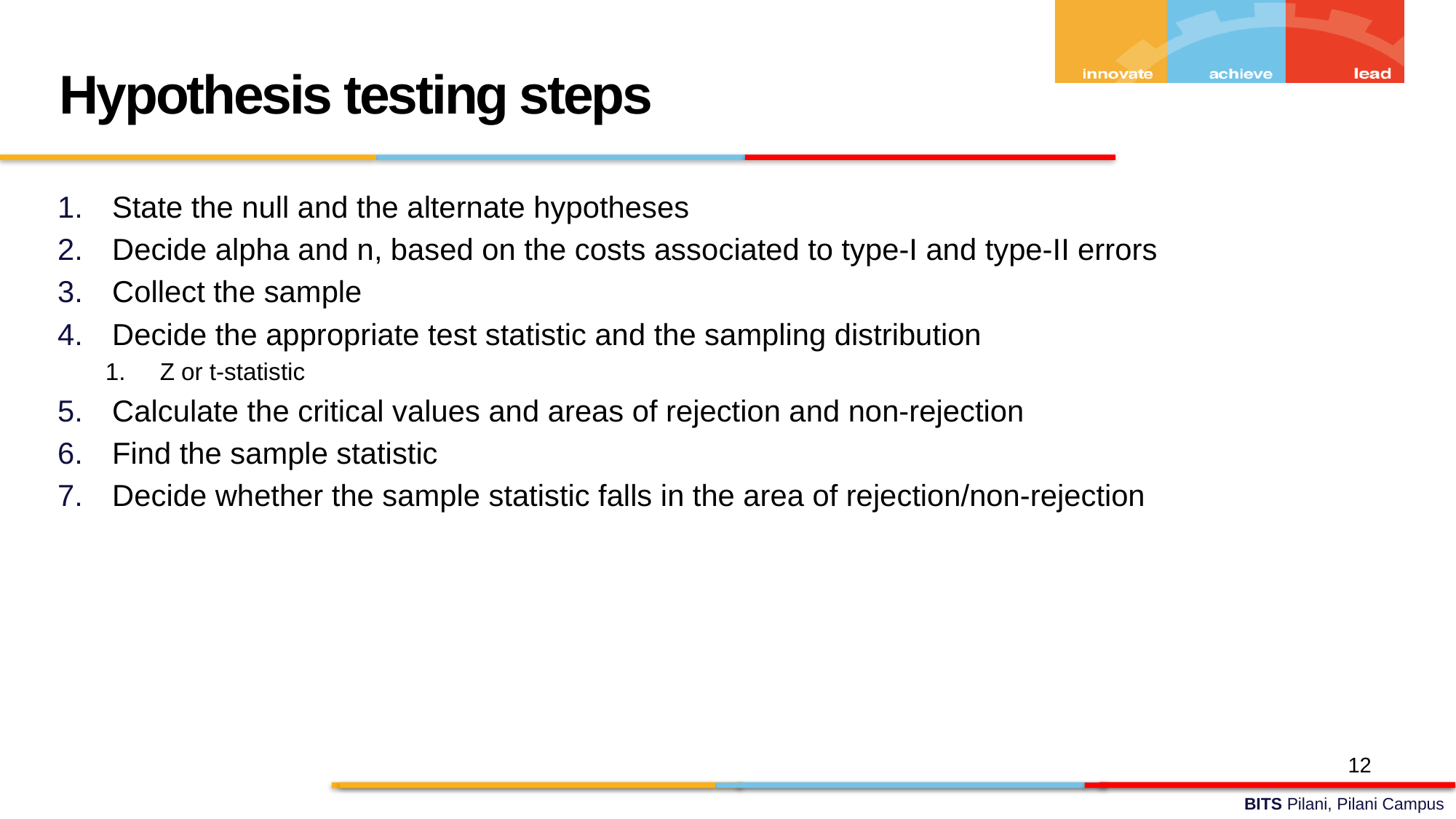

Hypothesis testing steps
State the null and the alternate hypotheses
Decide alpha and n, based on the costs associated to type-I and type-II errors
Collect the sample
Decide the appropriate test statistic and the sampling distribution
Z or t-statistic
Calculate the critical values and areas of rejection and non-rejection
Find the sample statistic
Decide whether the sample statistic falls in the area of rejection/non-rejection

12